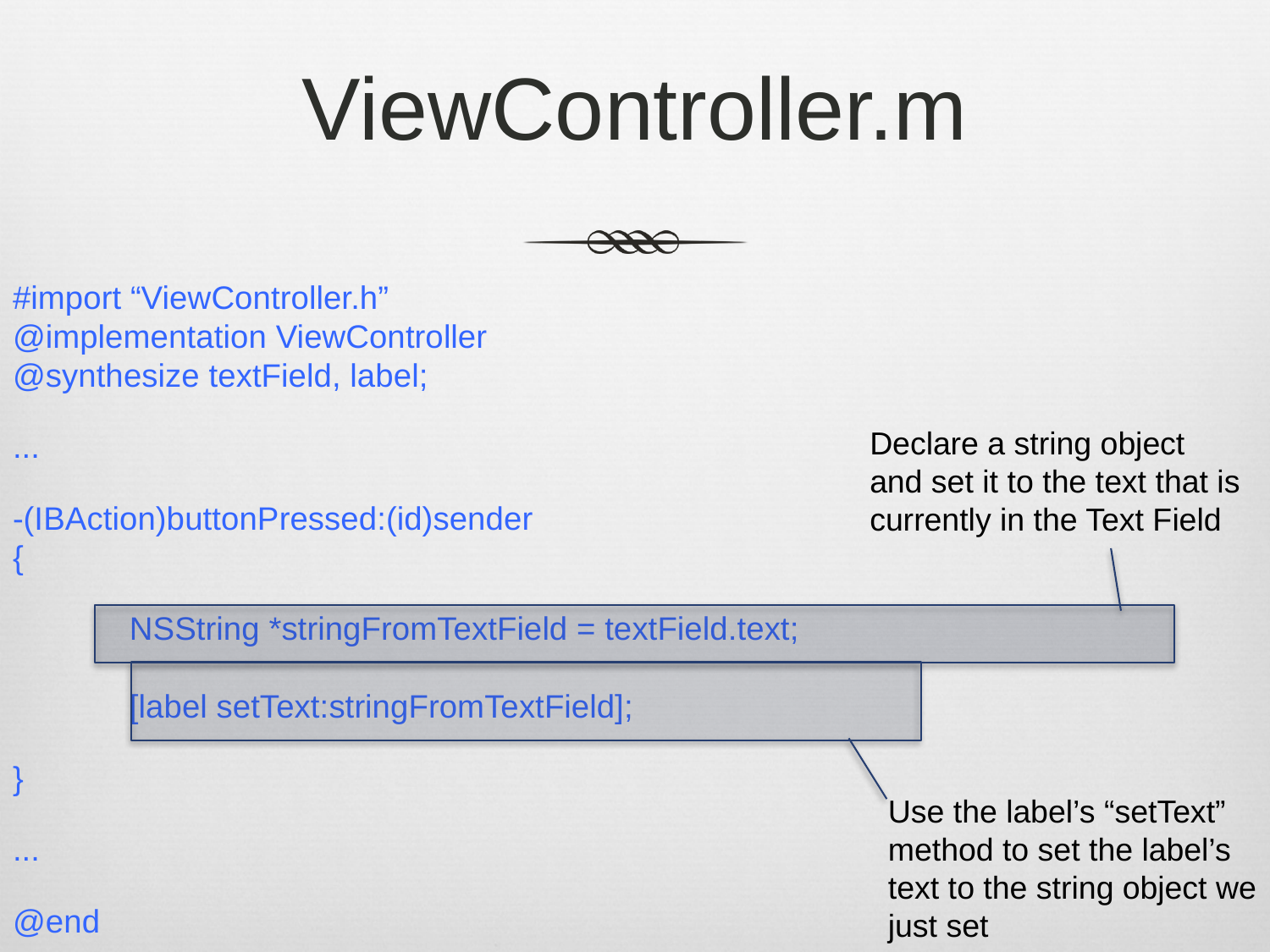

# ViewController.m
#import “ViewController.h”
@implementation ViewController
@synthesize textField, label;
...
-(IBAction)buttonPressed:(id)sender
{
	NSString *stringFromTextField = textField.text;
	[label setText:stringFromTextField];
}
...
@end

Declare a string object and set it to the text that is currently in the Text Field

Use the label’s “setText” method to set the label’s text to the string object we just set